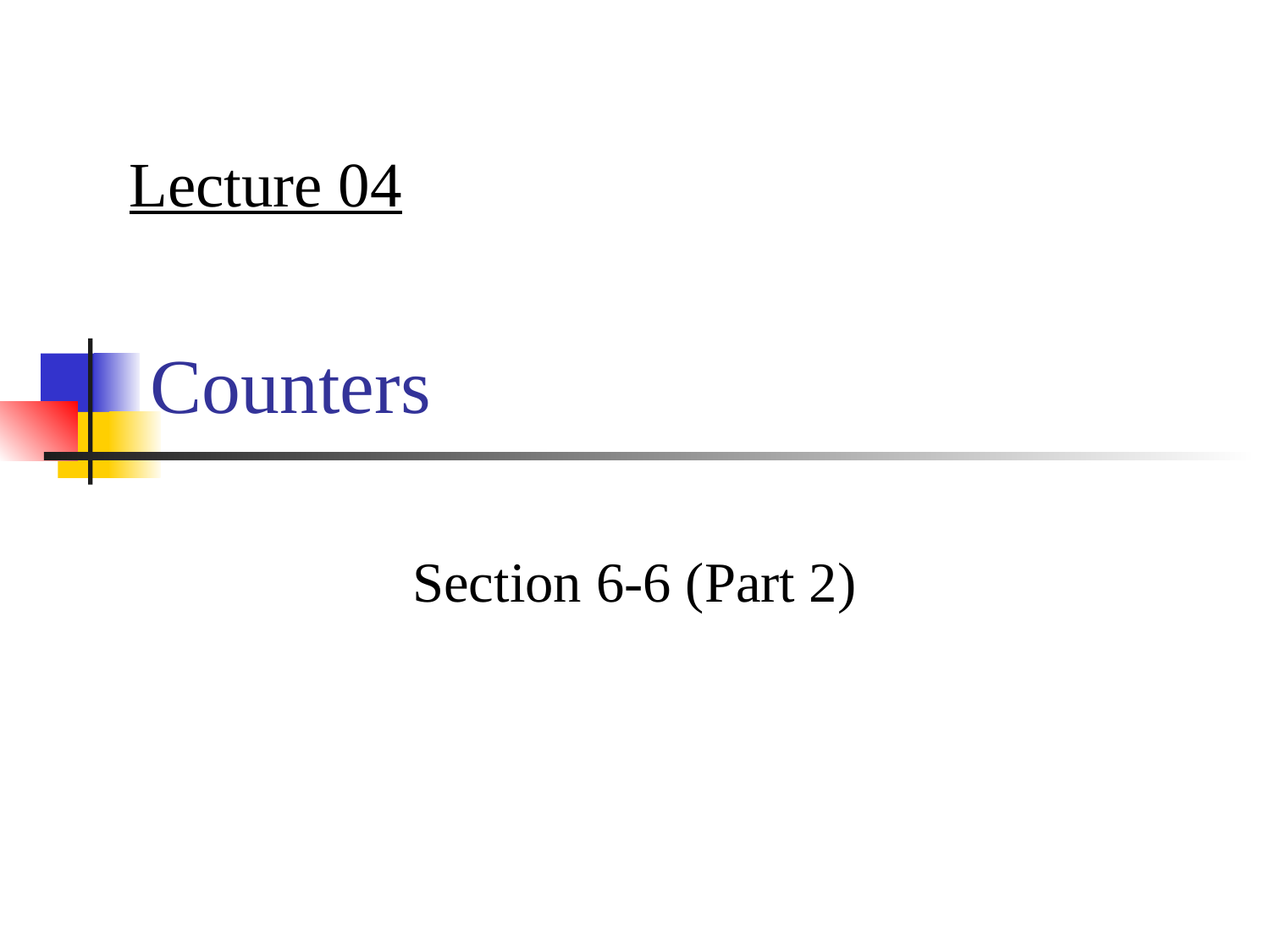

Lecture 04
# Counters
Section 6-6 (Part 2)